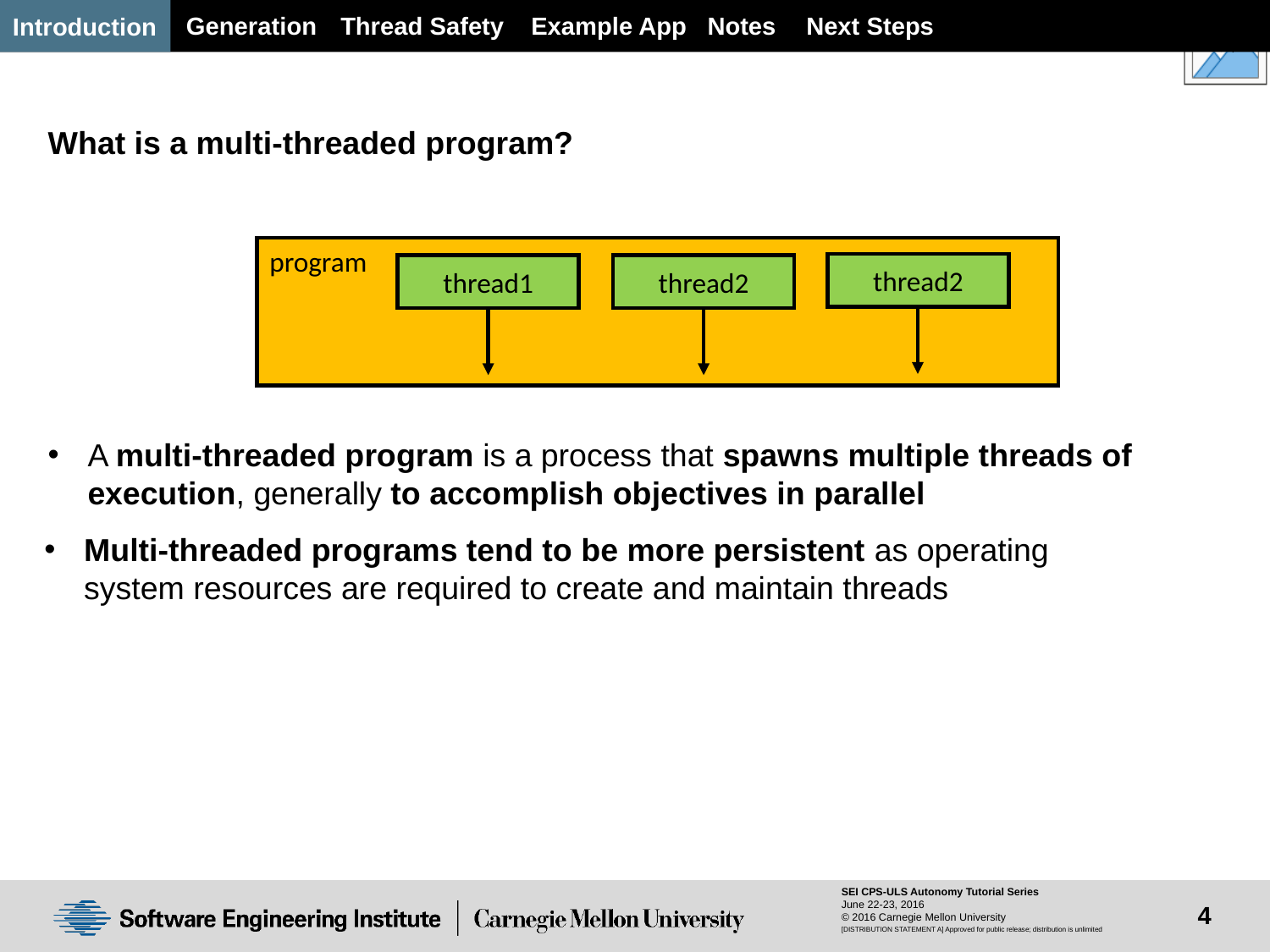

Generation
Thread Safety
Example App
Next Steps
Notes
Introduction

What is a multi-threaded program?
program
thread2
thread1
thread2
A multi-threaded program is a process that spawns multiple threads of execution, generally to accomplish objectives in parallel
Multi-threaded programs tend to be more persistent as operating system resources are required to create and maintain threads